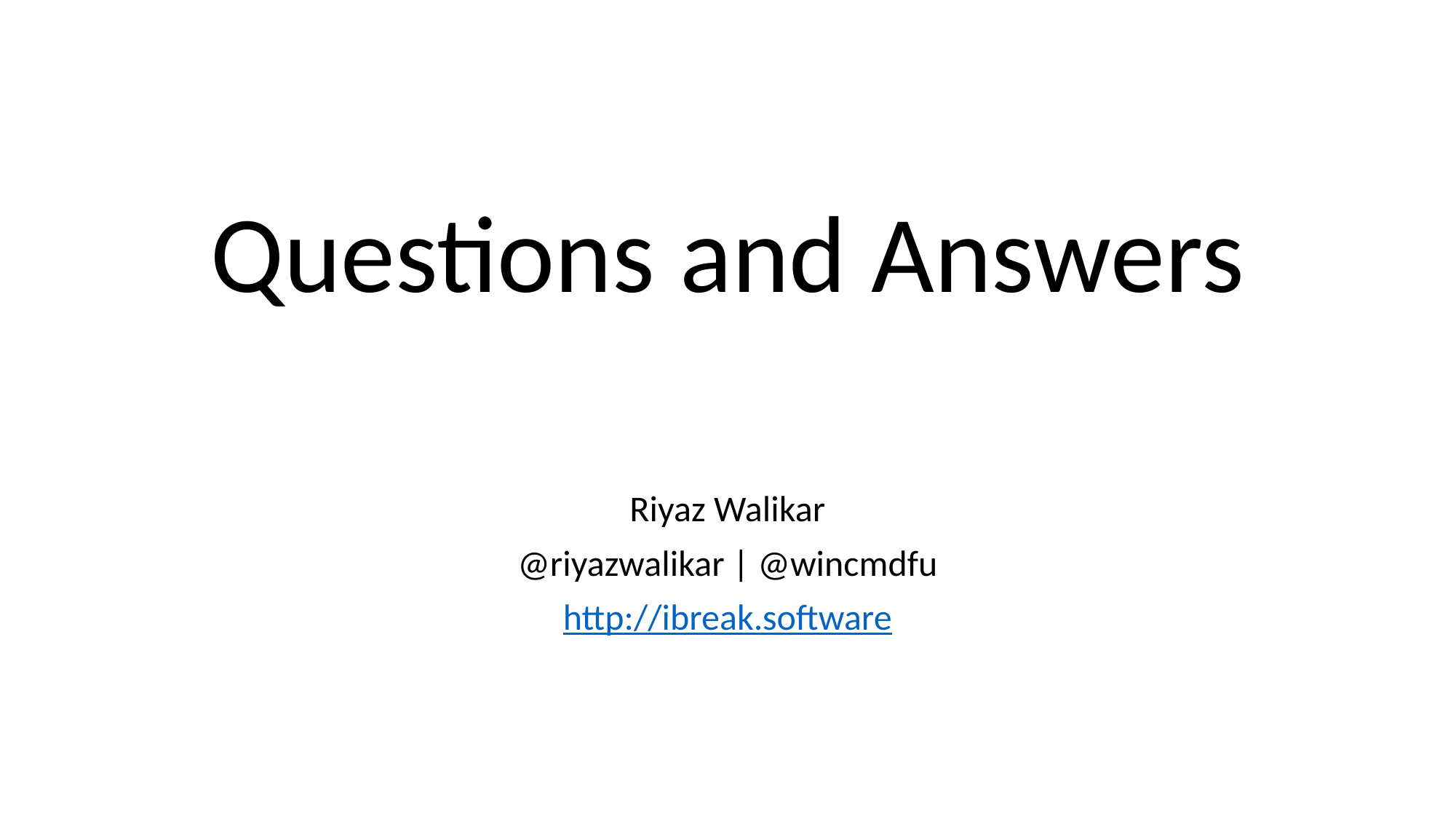

# Questions and Answers
Riyaz Walikar
@riyazwalikar | @wincmdfu
http://ibreak.software